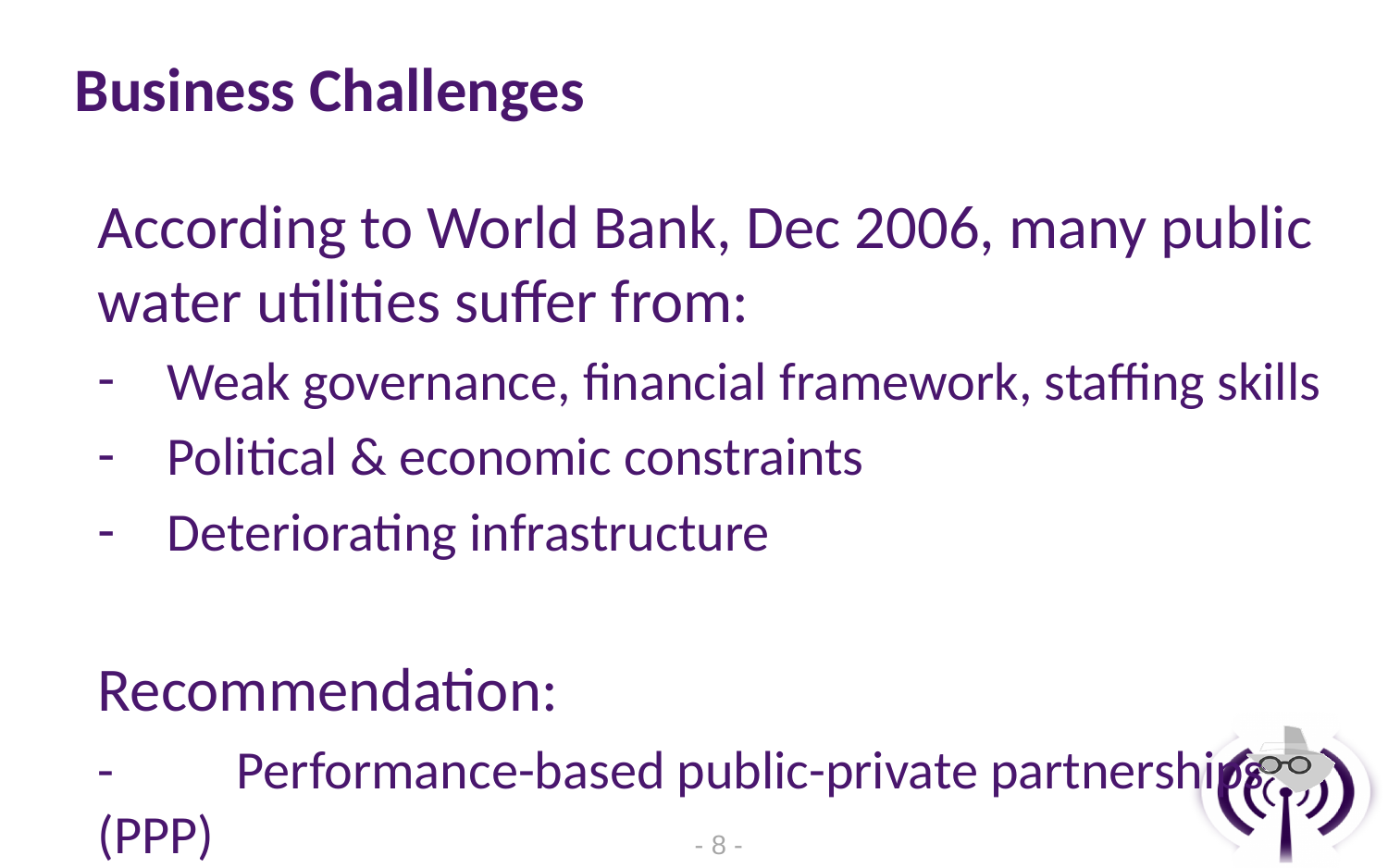

# Business Challenges

According to World Bank, Dec 2006, many public water utilities suffer from:
Weak governance, financial framework, staffing skills
Political & economic constraints
Deteriorating infrastructure

Recommendation:
-	Performance-based public-private partnerships (PPP)
- 8 -